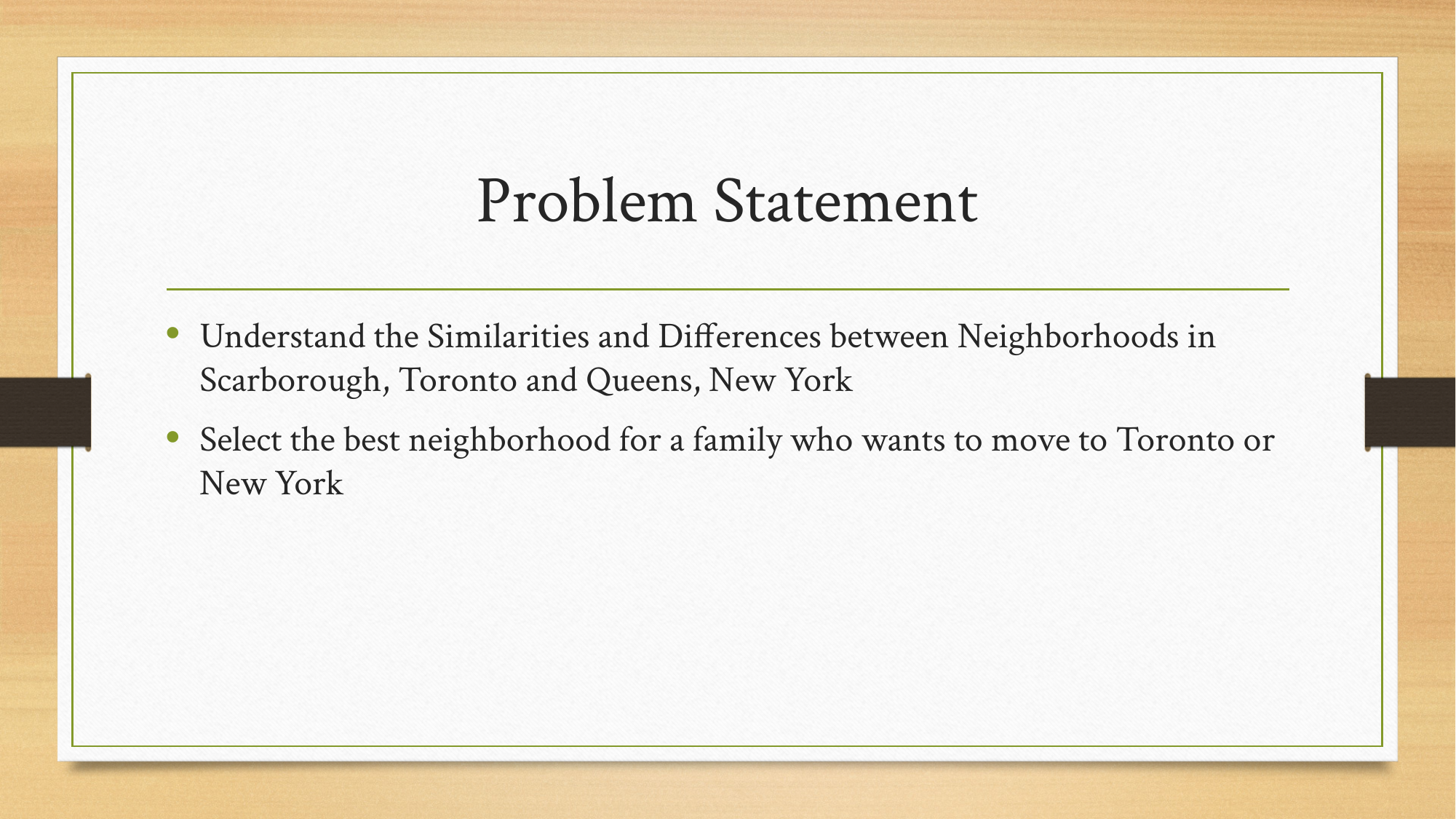

# Problem Statement
Understand the Similarities and Differences between Neighborhoods in Scarborough, Toronto and Queens, New York
Select the best neighborhood for a family who wants to move to Toronto or New York